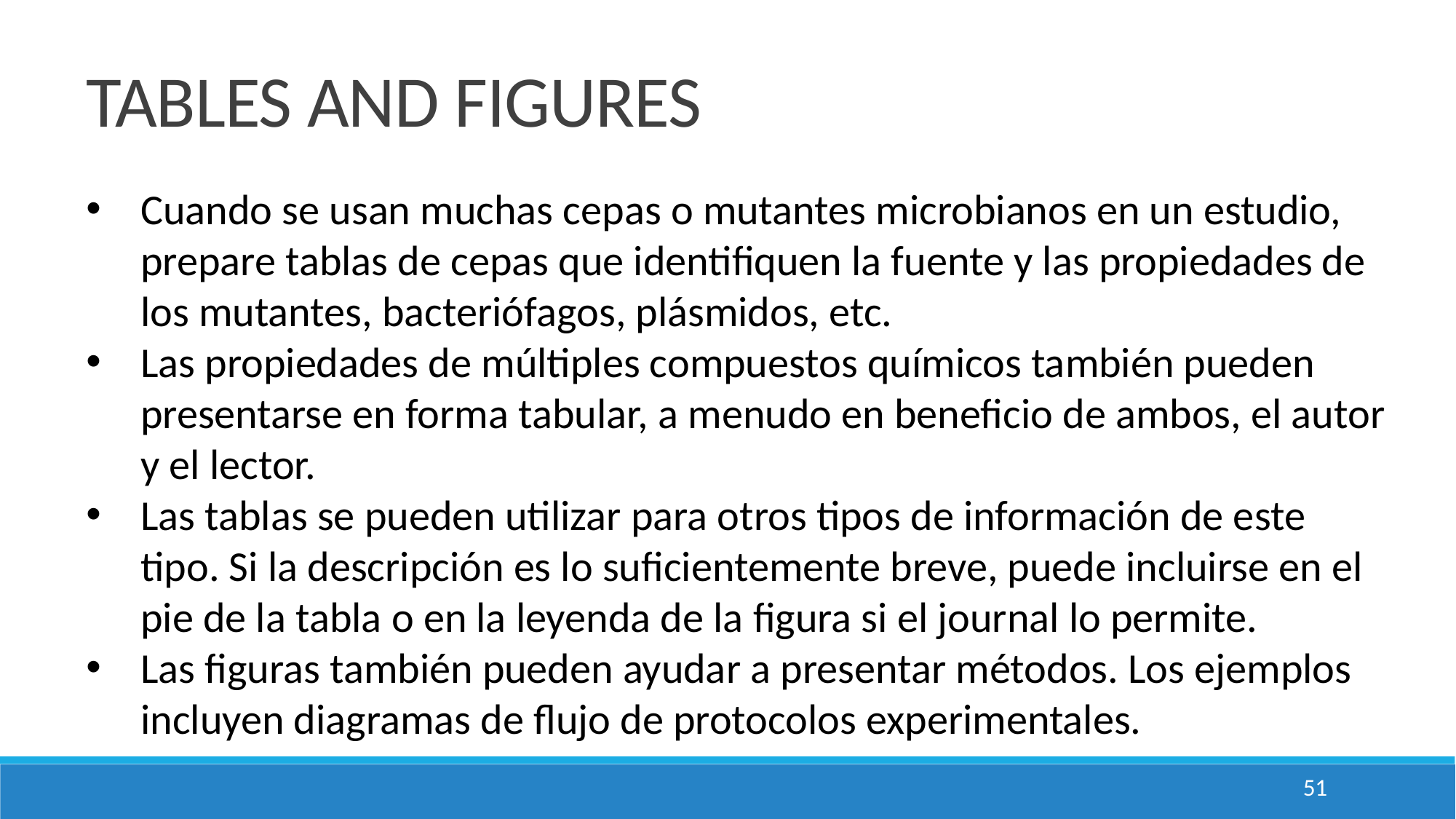

TABLES AND FIGURES
Cuando se usan muchas cepas o mutantes microbianos en un estudio, prepare tablas de cepas que identifiquen la fuente y las propiedades de los mutantes, bacteriófagos, plásmidos, etc.
Las propiedades de múltiples compuestos químicos también pueden presentarse en forma tabular, a menudo en beneficio de ambos, el autor y el lector.
Las tablas se pueden utilizar para otros tipos de información de este tipo. Si la descripción es lo suficientemente breve, puede incluirse en el pie de la tabla o en la leyenda de la figura si el journal lo permite.
Las figuras también pueden ayudar a presentar métodos. Los ejemplos incluyen diagramas de flujo de protocolos experimentales.
51